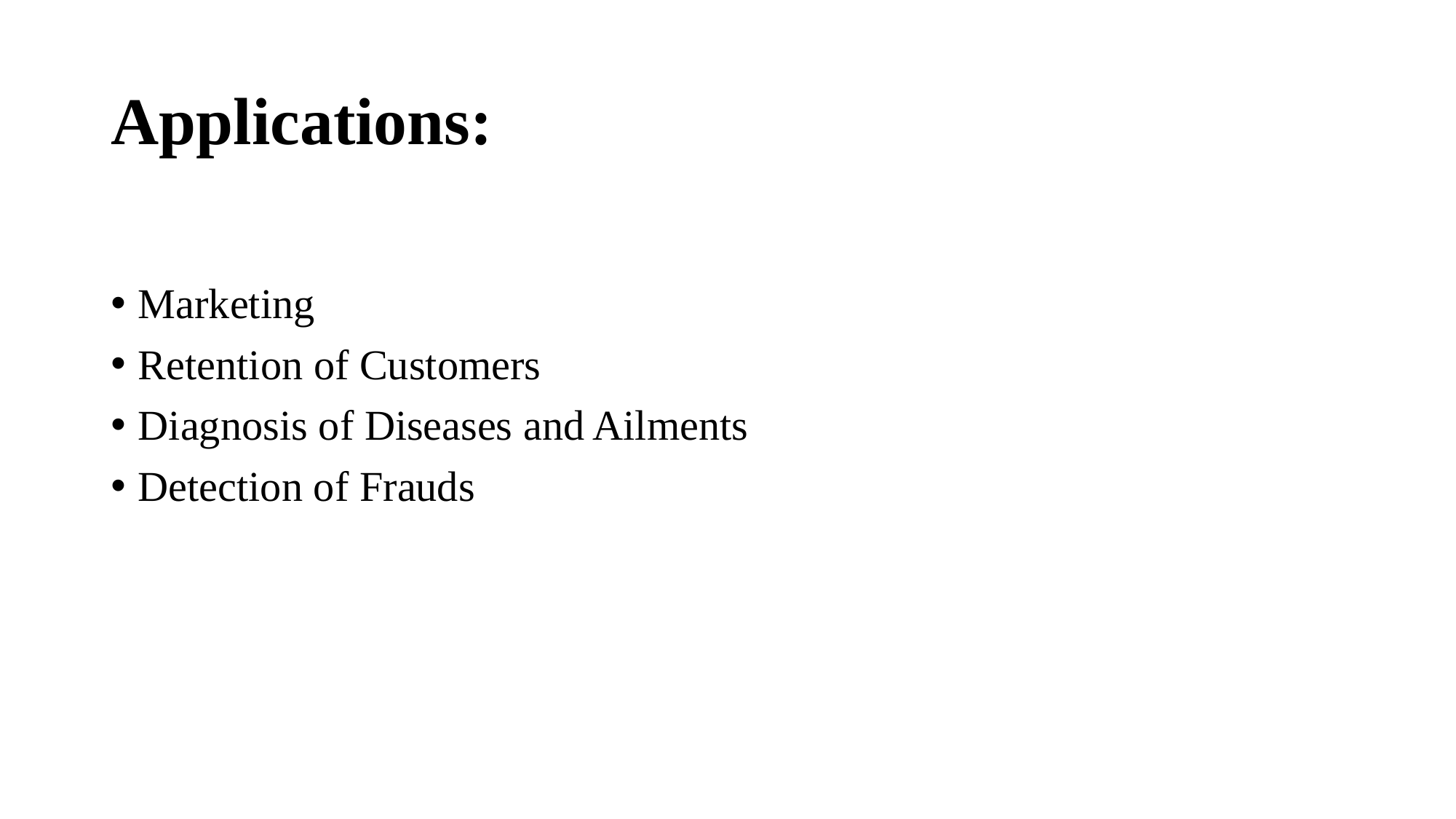

# Applications:
Marketing
Retention of Customers
Diagnosis of Diseases and Ailments
Detection of Frauds